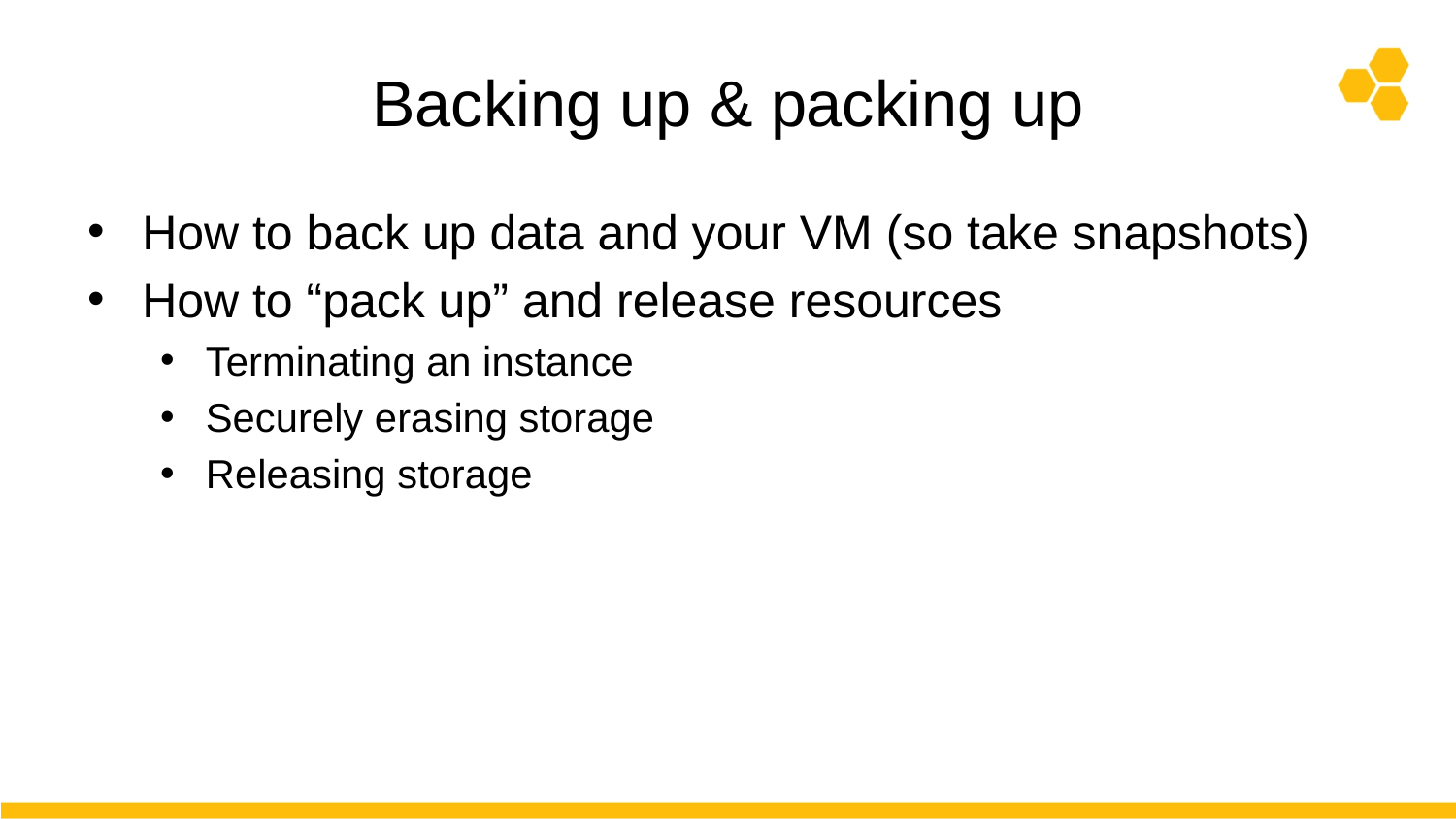

# Backing up & packing up
How to back up data and your VM (so take snapshots)
How to “pack up” and release resources
Terminating an instance
Securely erasing storage
Releasing storage